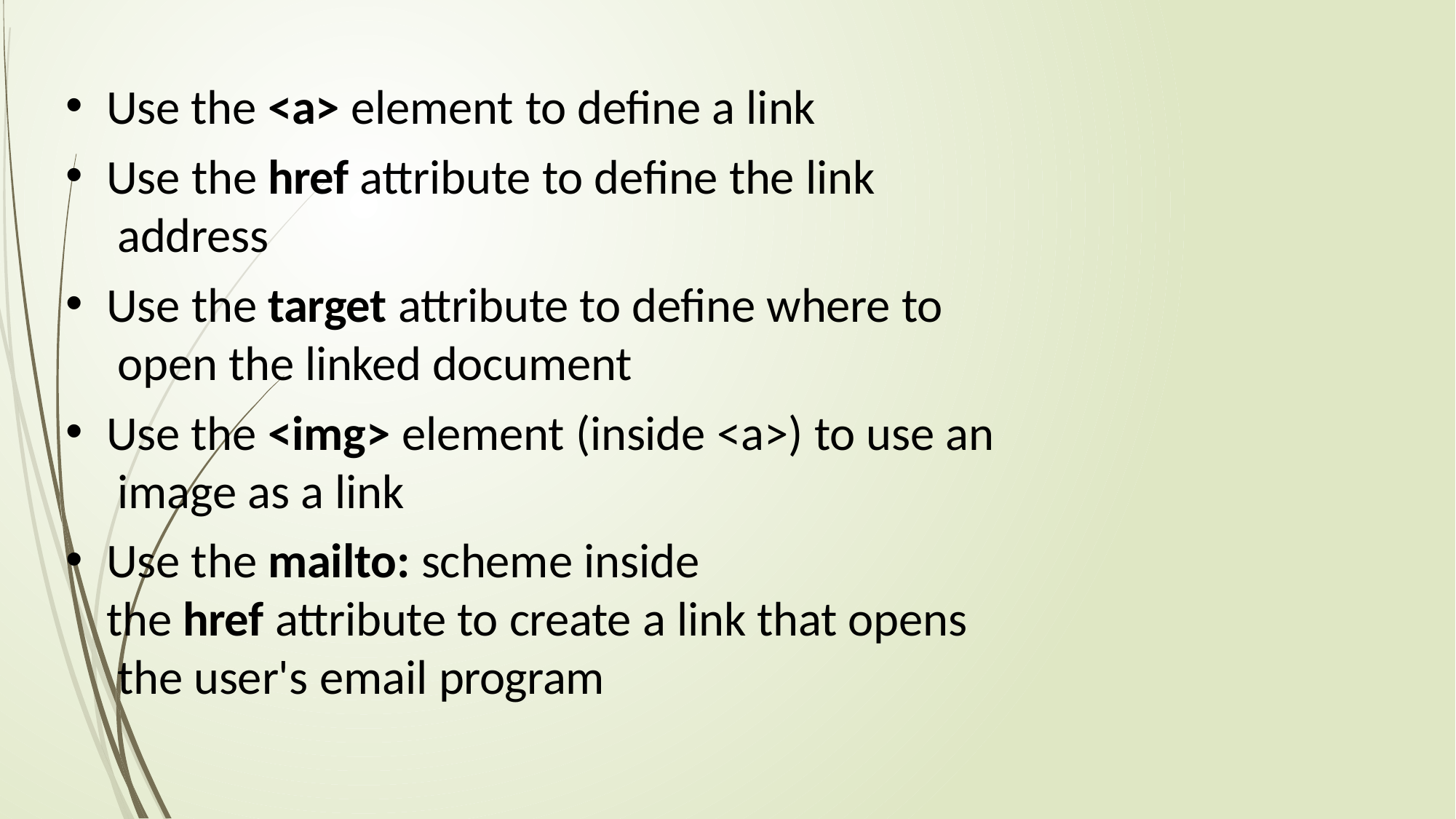

Use the <a> element to define a link
Use the href attribute to define the link  address
Use the target attribute to define where to  open the linked document
Use the <img> element (inside <a>) to use an  image as a link
Use the mailto: scheme inside
the href attribute to create a link that opens  the user's email program